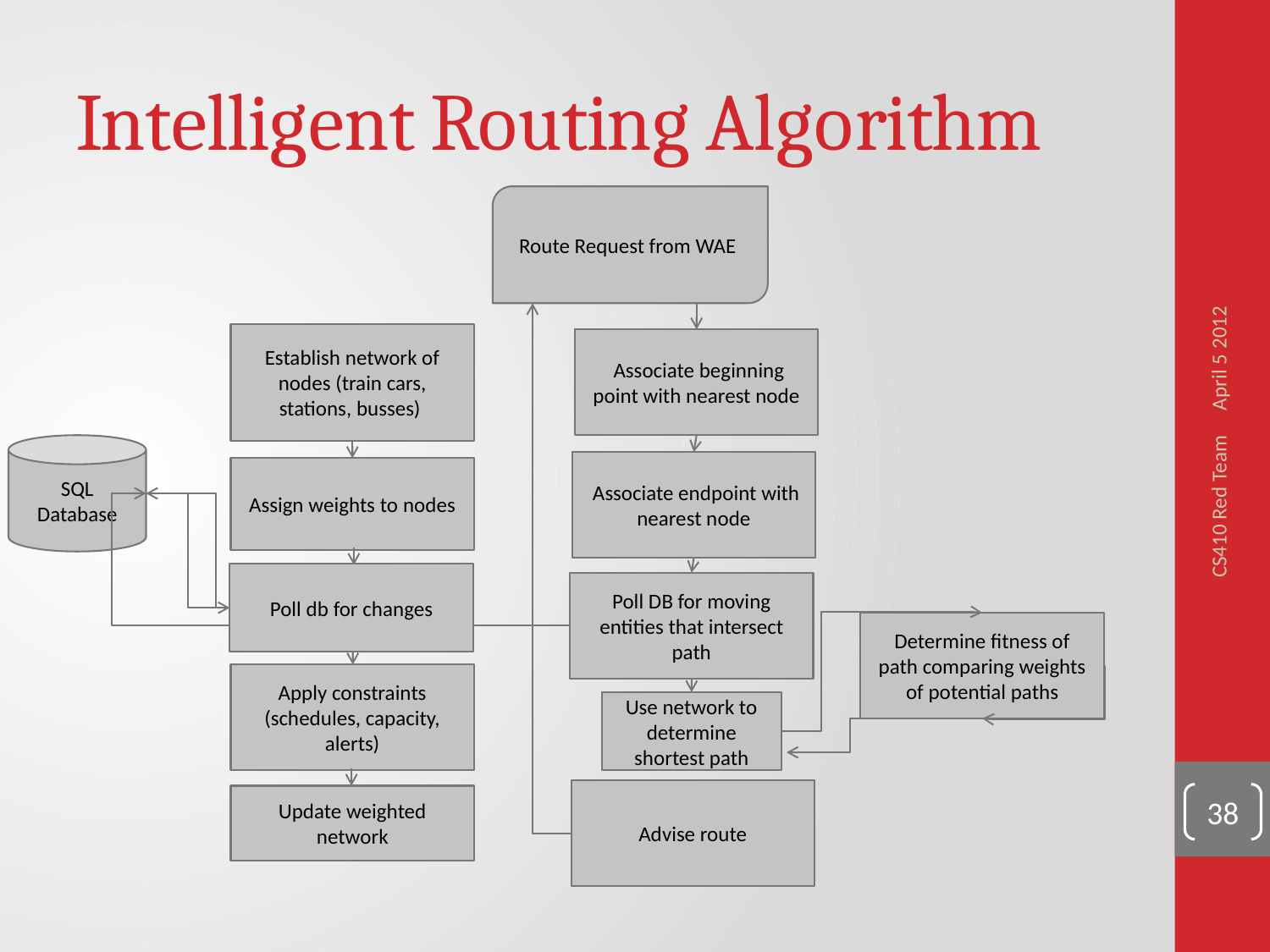

# Intelligent Routing Algorithm
Route Request from WAE

April 5 2012
Establish network of nodes (train cars, stations, busses)
 Associate beginning point with nearest node
SQL Database
 Associate endpoint with nearest node
Assign weights to nodes
CS410 Red Team
Poll db for changes
Poll DB for moving entities that intersect path
Determine fitness of path comparing weights of potential paths
Apply constraints
(schedules, capacity, alerts)
Use network to determine shortest path
Advise route
38
Update weighted network